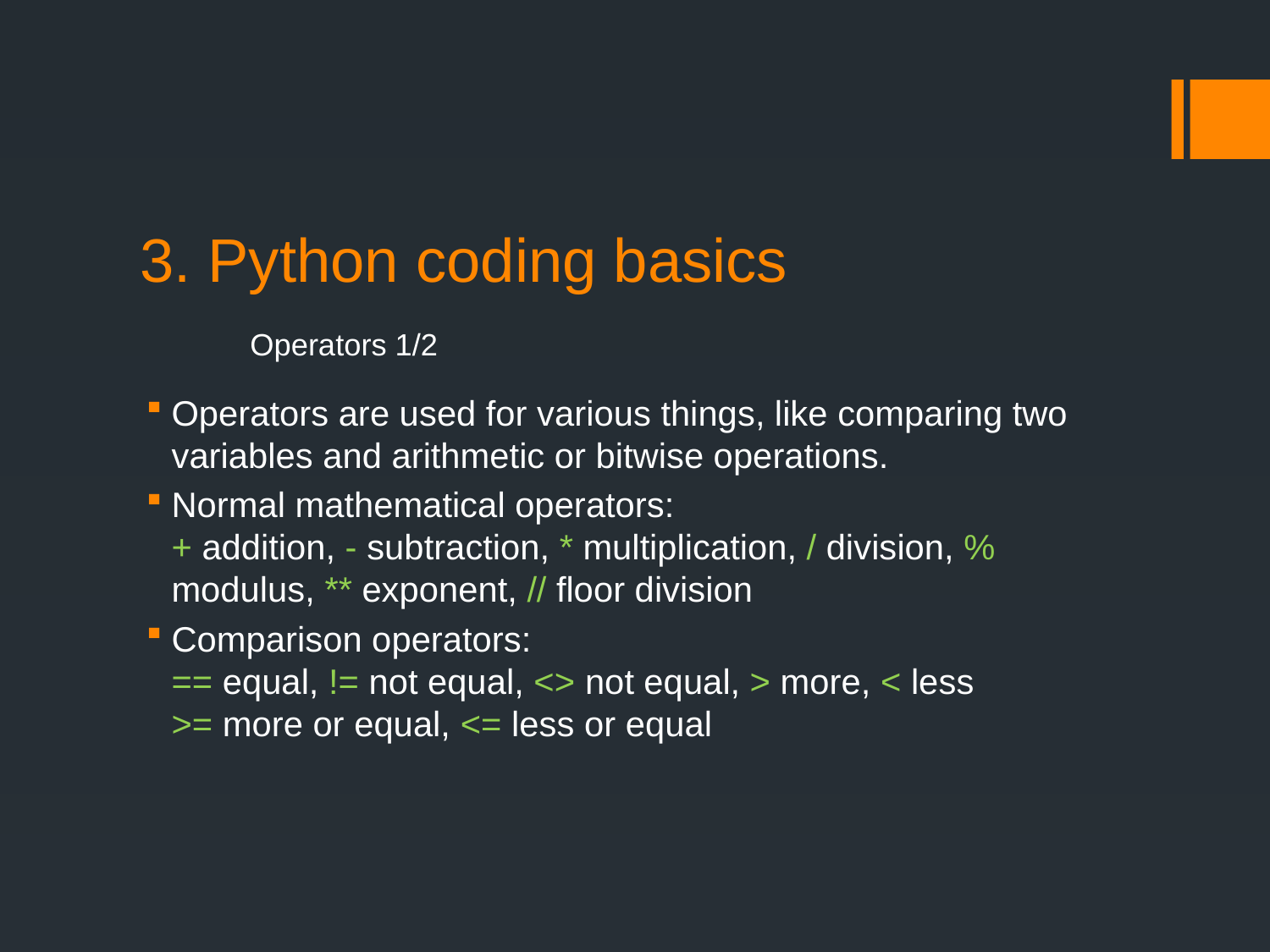

# 3. Python coding basics Operators 1/2
Operators are used for various things, like comparing two variables and arithmetic or bitwise operations.
Normal mathematical operators:
+ addition, - subtraction, * multiplication, / division, % modulus, ** exponent, // floor division
Comparison operators:
== equal, != not equal, <> not equal, > more, < less
>= more or equal, <= less or equal